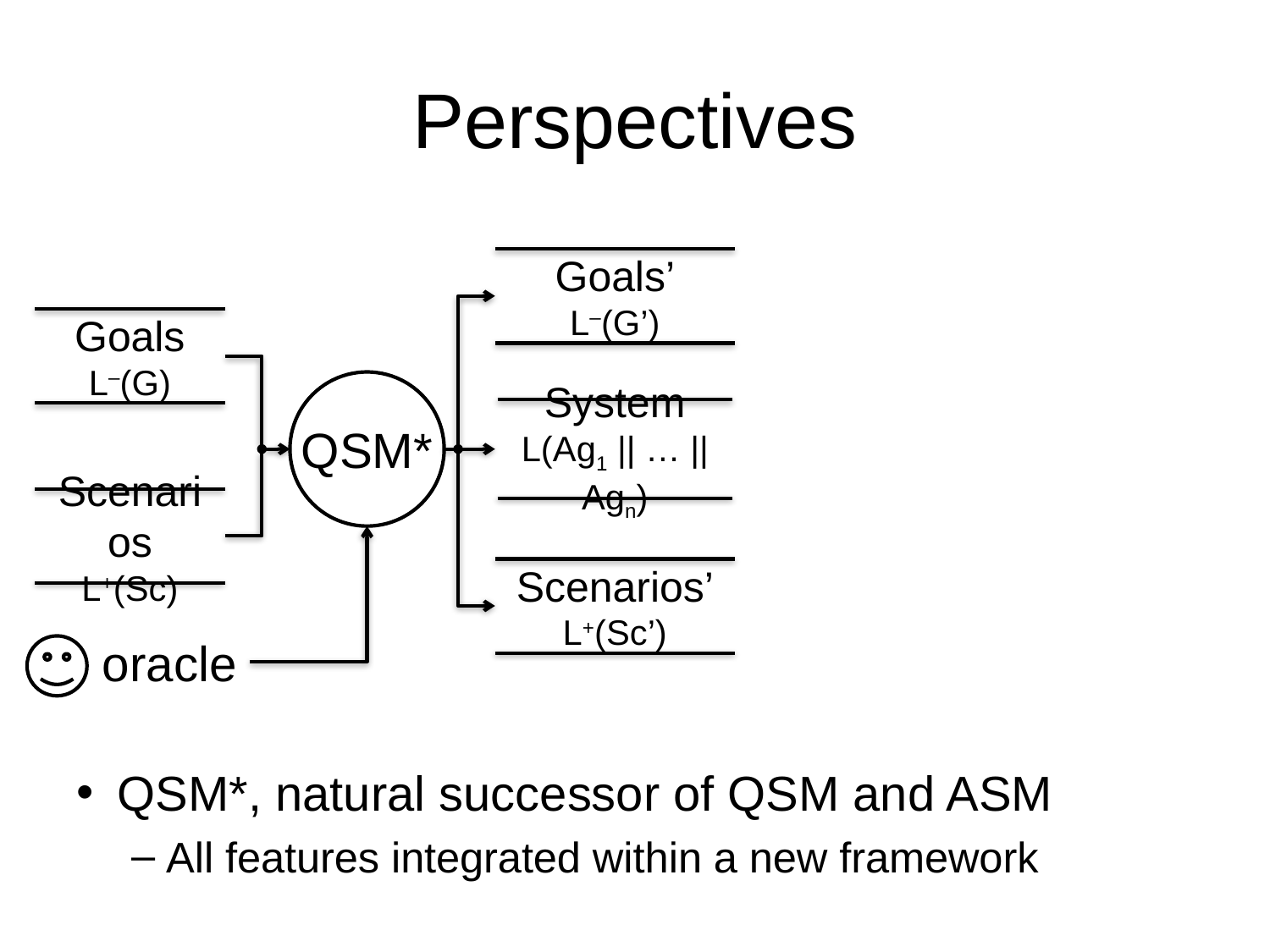

# Perspectives
Goals’
L–(G’)
Goals
L–(G)
QSM*
System
L(Ag1 || … || Agn)

Scenarios
L+(Sc)
Scenarios’
L+(Sc’)
oracle

QSM*, natural successor of QSM and ASM
All features integrated within a new framework